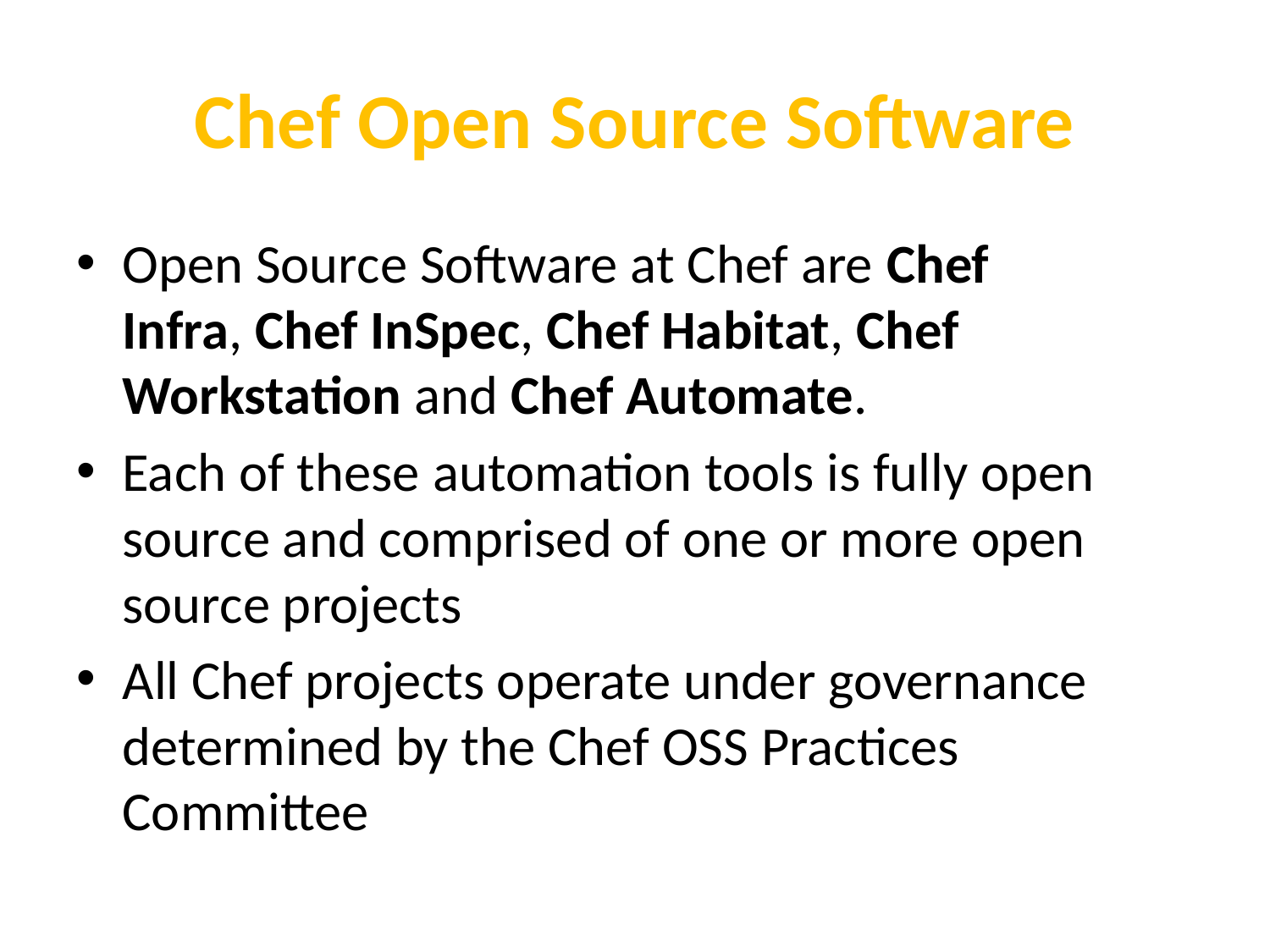

# Chef Open Source Software
Open Source Software at Chef are Chef Infra, Chef InSpec, Chef Habitat, Chef Workstation and Chef Automate.
Each of these automation tools is fully open source and comprised of one or more open source projects
All Chef projects operate under governance determined by the Chef OSS Practices Committee